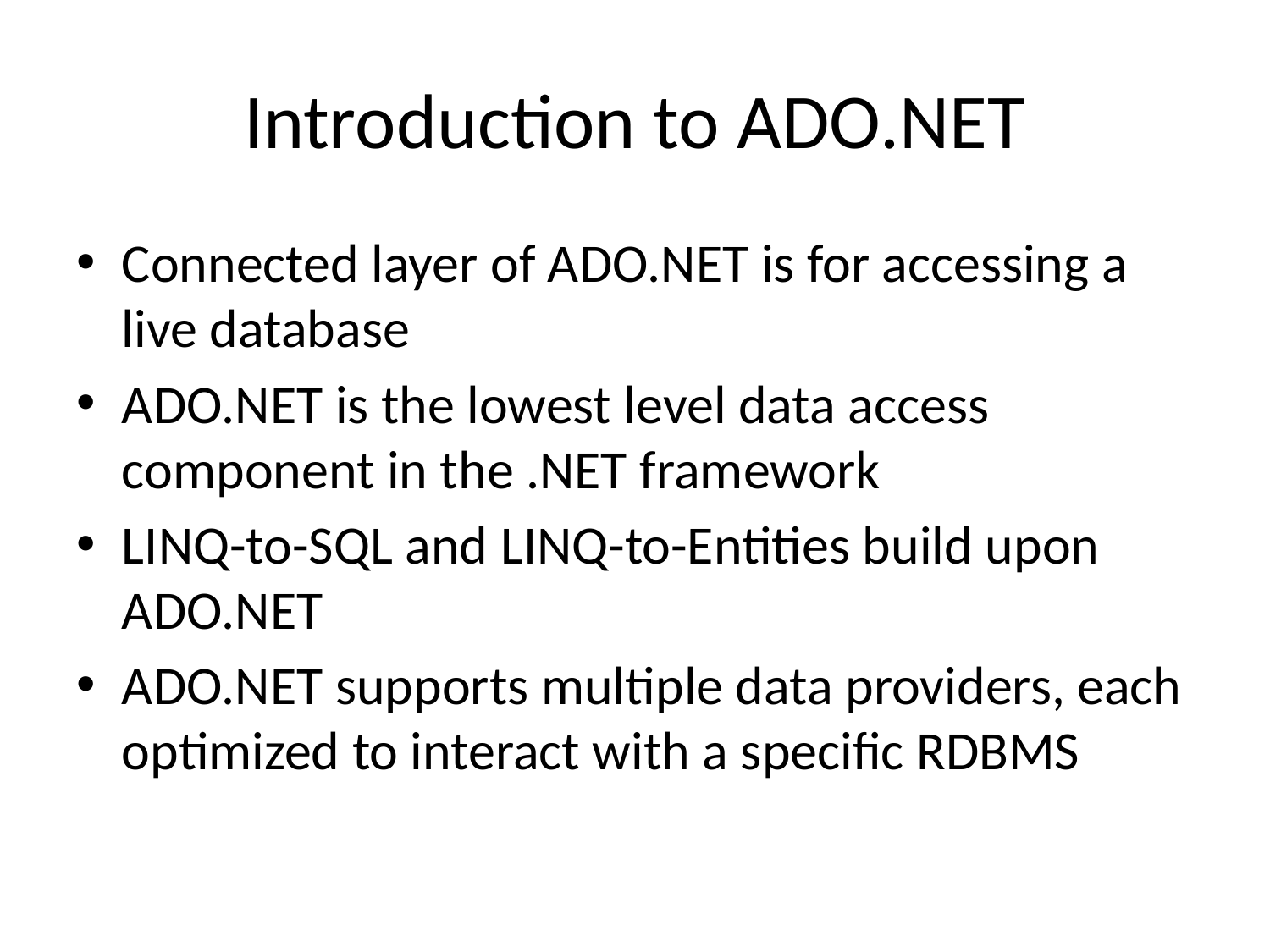

# Introduction to ADO.NET
Connected layer of ADO.NET is for accessing a live database
ADO.NET is the lowest level data access component in the .NET framework
LINQ-to-SQL and LINQ-to-Entities build upon ADO.NET
ADO.NET supports multiple data providers, each optimized to interact with a specific RDBMS